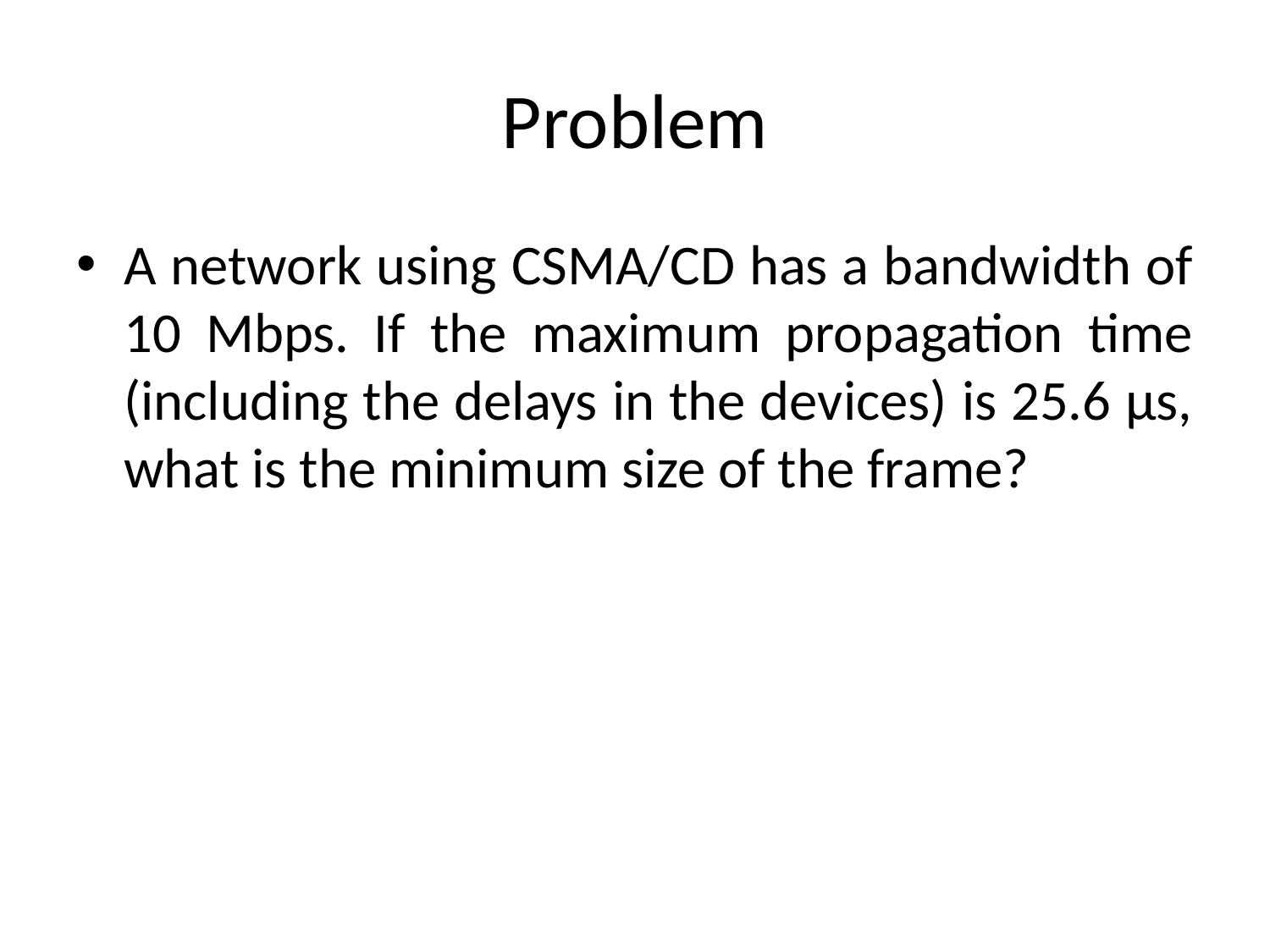

# Problem
A network using CSMA/CD has a bandwidth of 10 Mbps. If the maximum propagation time (including the delays in the devices) is 25.6 μs, what is the minimum size of the frame?